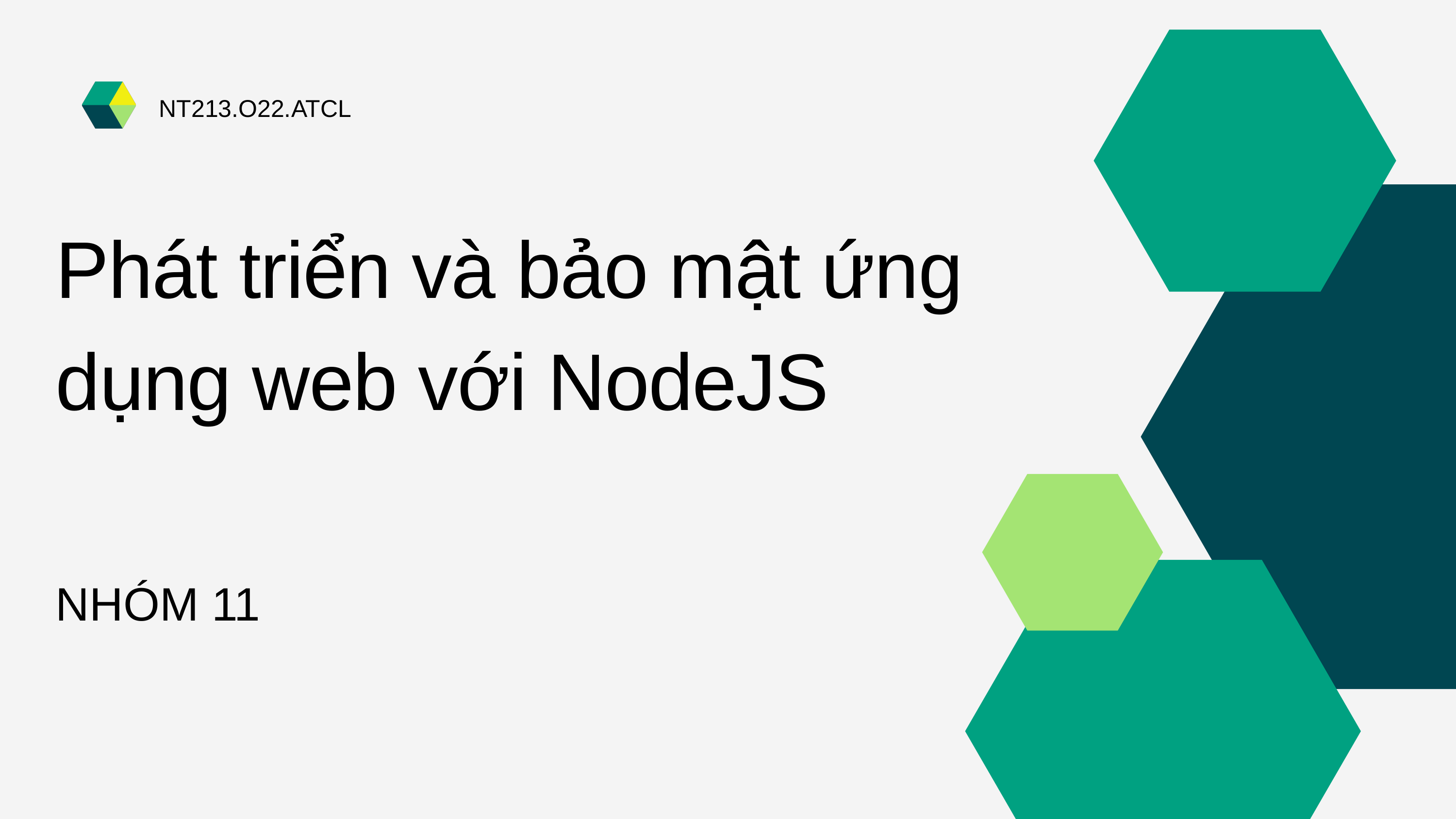

NT213.O22.ATCL

Phát triển và bảo mật ứng dụng web với NodeJS

NHÓM 11